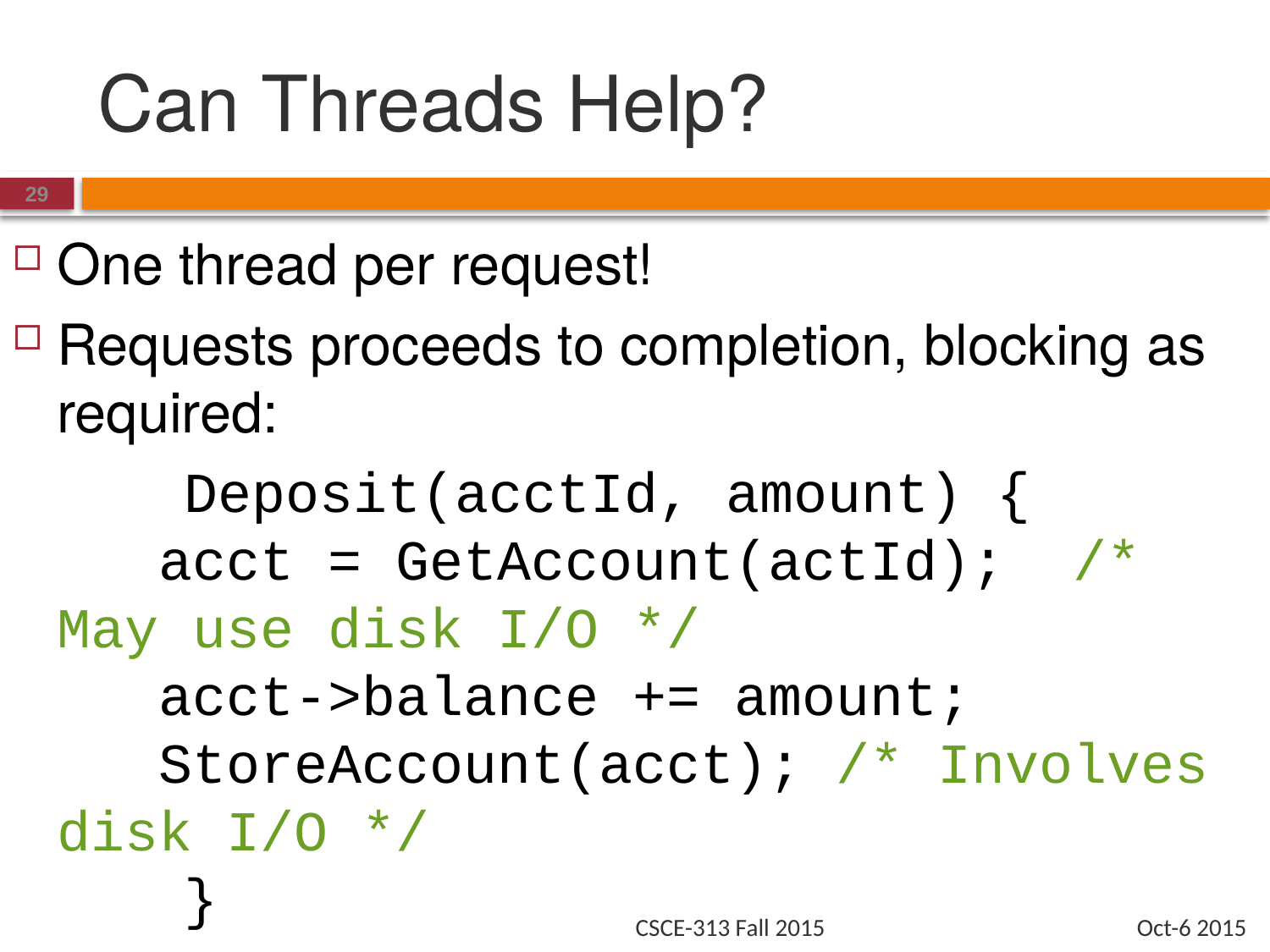

# Can Threads Help?
Oct-6 2015
One thread per request!
Requests proceeds to completion, blocking as required:
		Deposit(acctId, amount) {
   acct = GetAccount(actId);	/* May use disk I/O */
   acct->balance += amount;
   StoreAccount(acct); /* Involves disk I/O */
	}
29
CSCE-313 Fall 2015